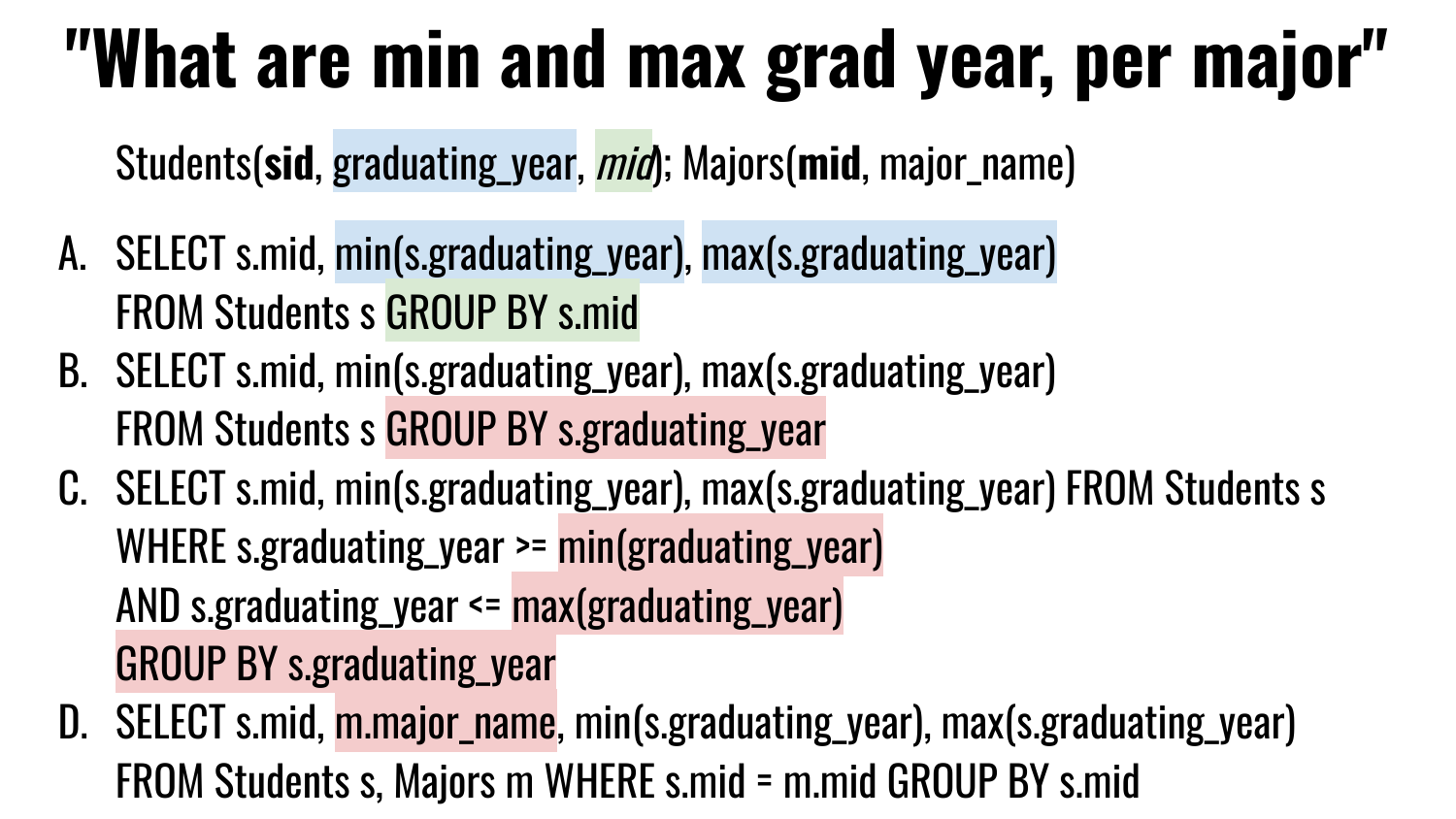

# "What are min and max grad year, per major"
Students(sid, graduating_year, mid); Majors(mid, major_name)
SELECT s.mid, min(s.graduating_year), max(s.graduating_year)
FROM Students s GROUP BY s.mid
SELECT s.mid, min(s.graduating_year), max(s.graduating_year)
FROM Students s GROUP BY s.graduating_year
SELECT s.mid, min(s.graduating_year), max(s.graduating_year) FROM Students s
WHERE s.graduating_year >= min(graduating_year)
AND s.graduating_year <= max(graduating_year)
GROUP BY s.graduating_year
SELECT s.mid, m.major_name, min(s.graduating_year), max(s.graduating_year)
FROM Students s, Majors m WHERE s.mid = m.mid GROUP BY s.mid